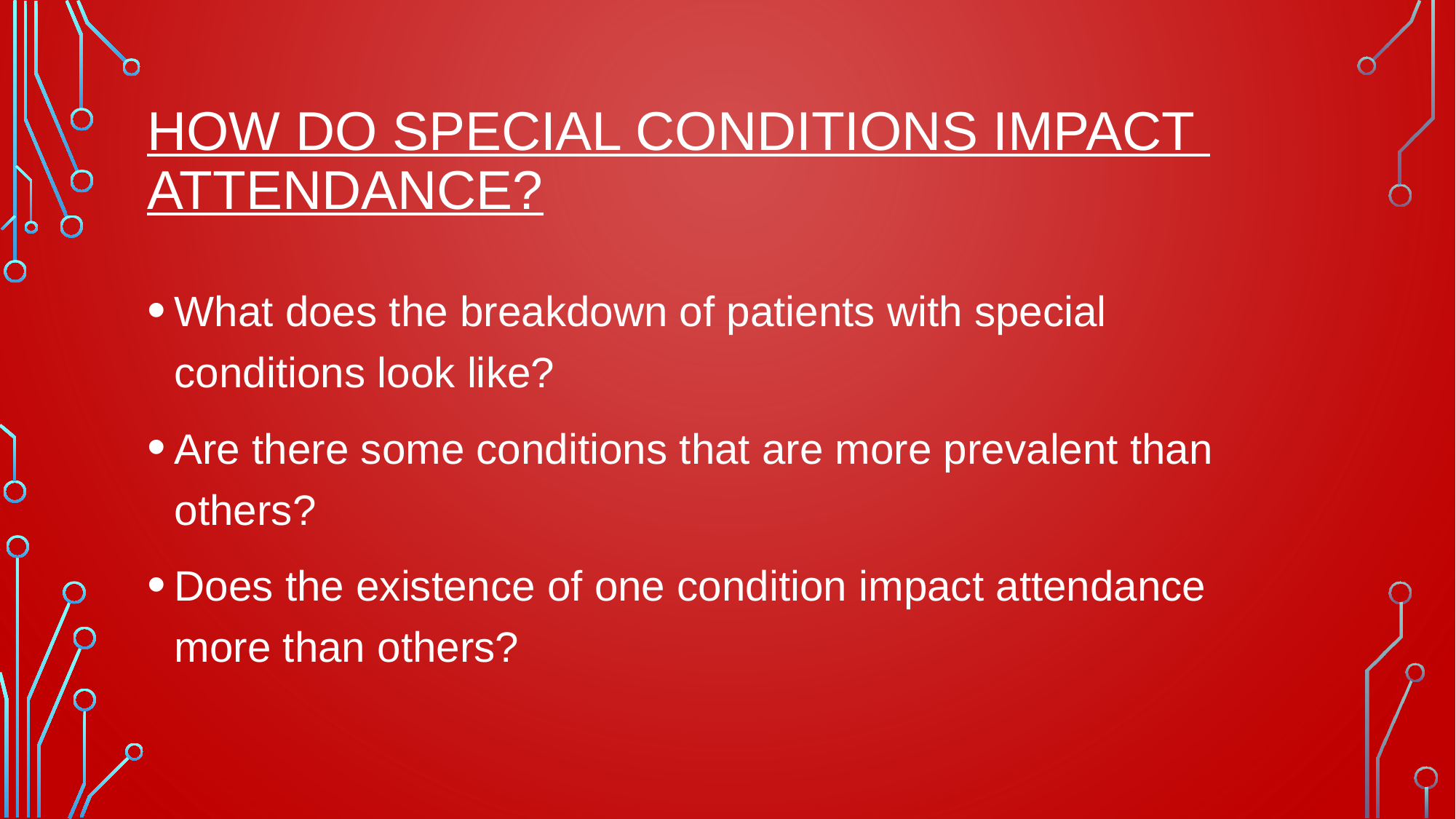

# how do special conditions impact attendance?
What does the breakdown of patients with special conditions look like?
Are there some conditions that are more prevalent than others?
Does the existence of one condition impact attendance more than others?